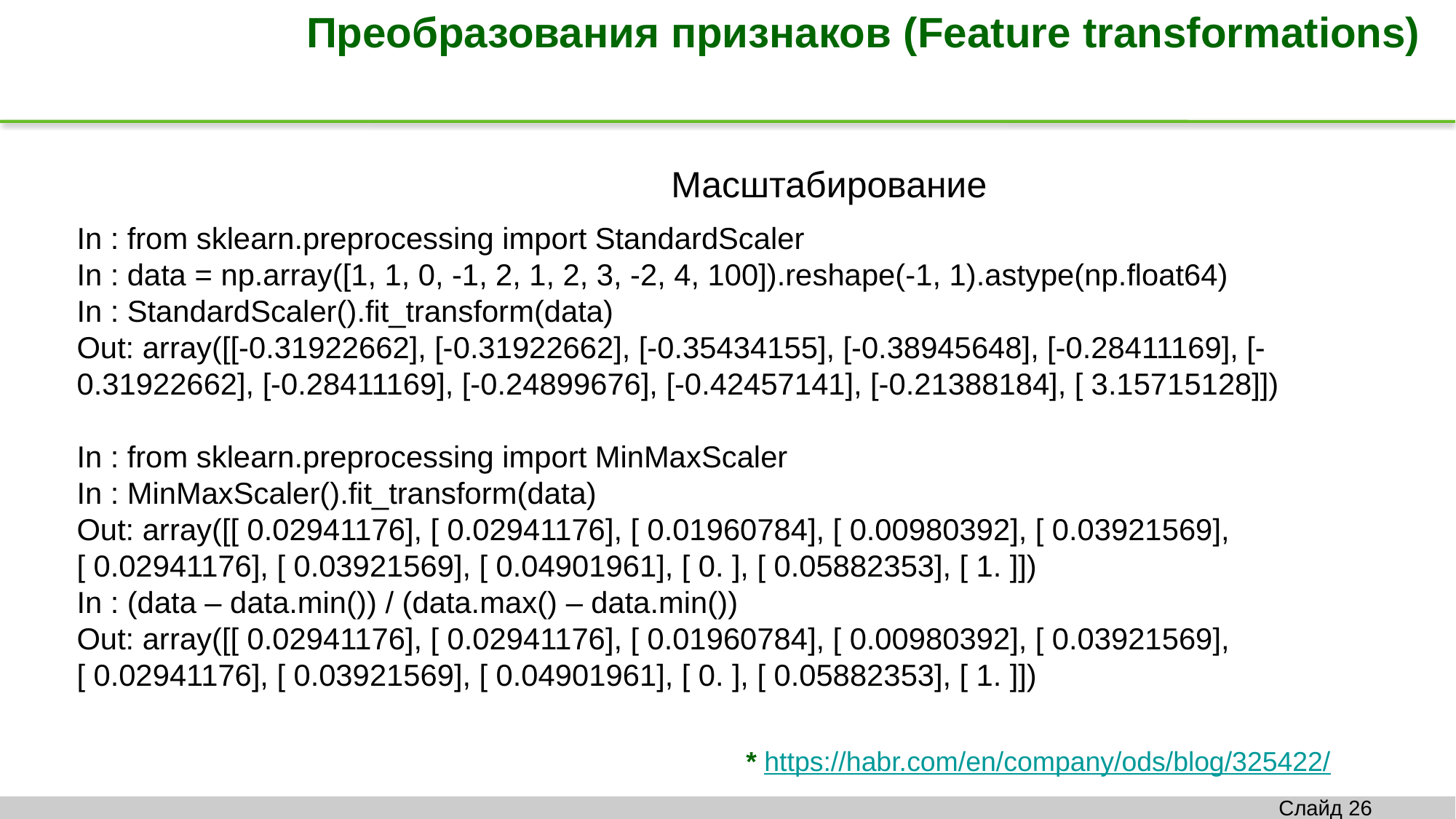

Преобразования признаков (Feature transformations)
Масштабирование
In : from sklearn.preprocessing import StandardScaler
In : data = np.array([1, 1, 0, -1, 2, 1, 2, 3, -2, 4, 100]).reshape(-1, 1).astype(np.float64)
In : StandardScaler().fit_transform(data)
Out: array([[-0.31922662], [-0.31922662], [-0.35434155], [-0.38945648], [-0.28411169], [-0.31922662], [-0.28411169], [-0.24899676], [-0.42457141], [-0.21388184], [ 3.15715128]])

In : from sklearn.preprocessing import MinMaxScaler
In : MinMaxScaler().fit_transform(data)
Out: array([[ 0.02941176], [ 0.02941176], [ 0.01960784], [ 0.00980392], [ 0.03921569], [ 0.02941176], [ 0.03921569], [ 0.04901961], [ 0. ], [ 0.05882353], [ 1. ]])
In : (data – data.min()) / (data.max() – data.min())
Out: array([[ 0.02941176], [ 0.02941176], [ 0.01960784], [ 0.00980392], [ 0.03921569], [ 0.02941176], [ 0.03921569], [ 0.04901961], [ 0. ], [ 0.05882353], [ 1. ]])

* https://habr.com/en/company/ods/blog/325422/